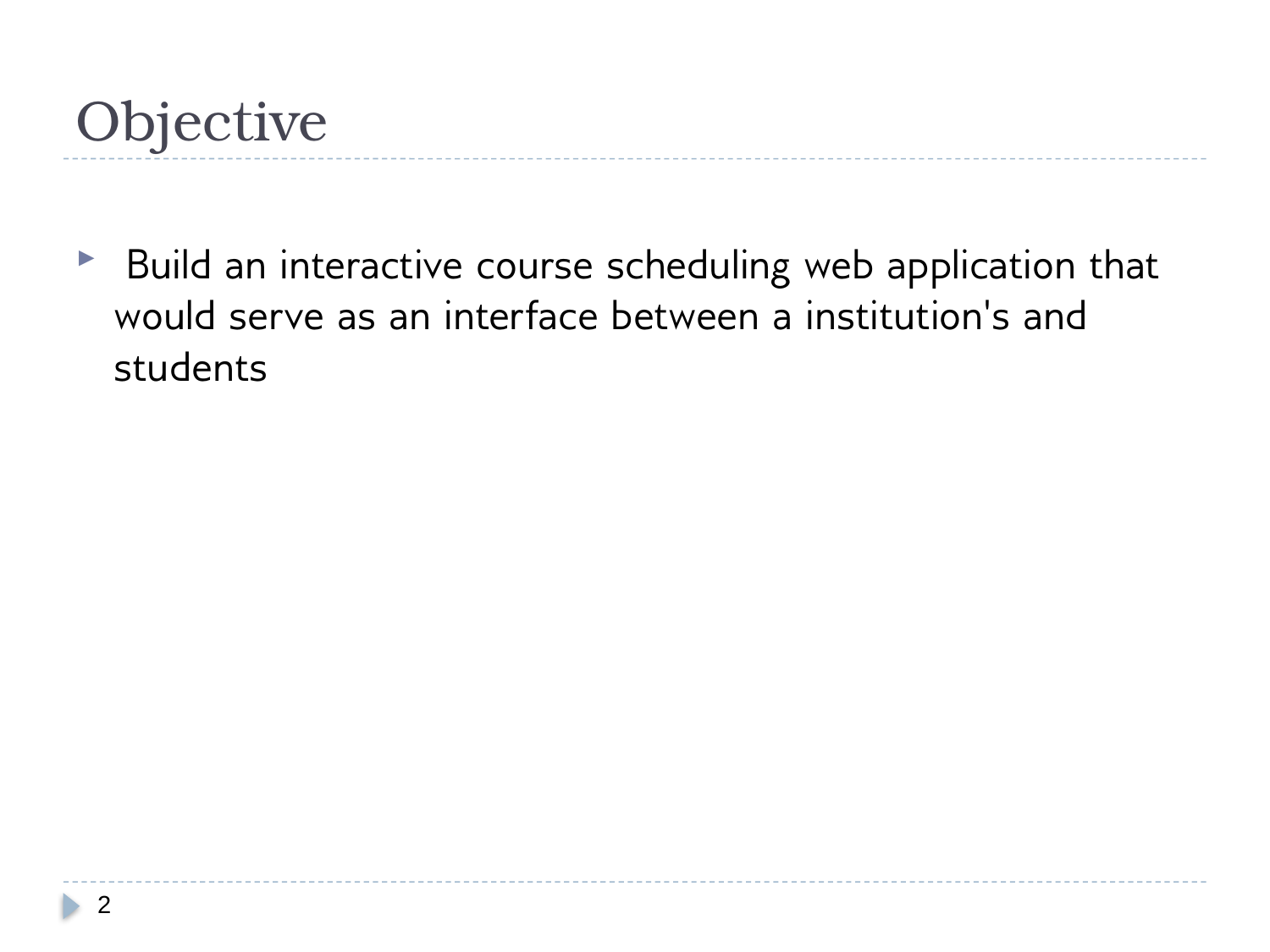

# Objective

 Build an interactive course scheduling web application that would serve as an interface between a institution's and students

2